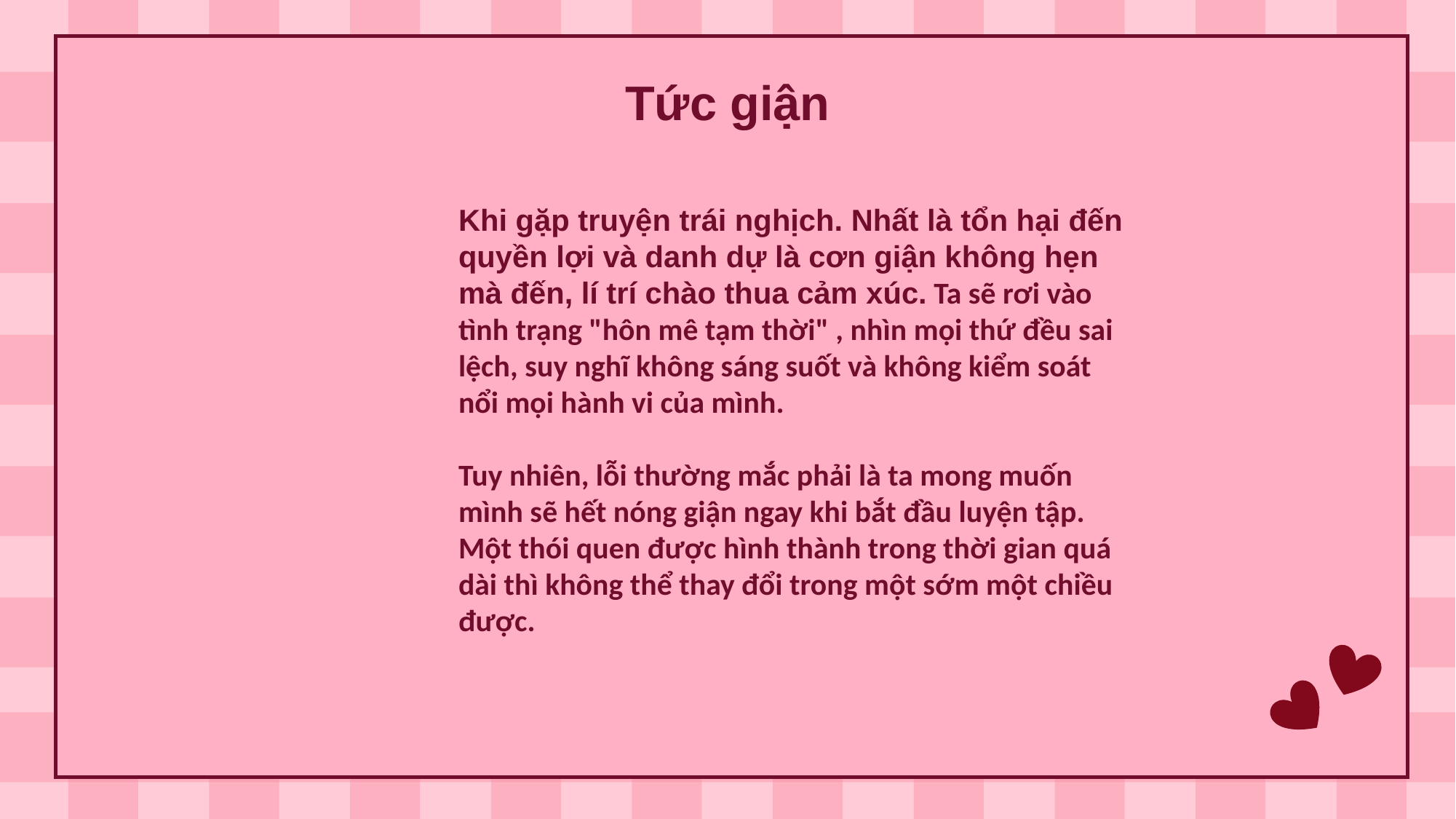

Tức giận
Khi gặp truyện trái nghịch. Nhất là tổn hại đến quyền lợi và danh dự là cơn giận không hẹn mà đến, lí trí chào thua cảm xúc. Ta sẽ rơi vào tình trạng "hôn mê tạm thời" , nhìn mọi thứ đều sai lệch, suy nghĩ không sáng suốt và không kiểm soát nổi mọi hành vi của mình.

Tuy nhiên, lỗi thường mắc phải là ta mong muốn mình sẽ hết nóng giận ngay khi bắt đầu luyện tập. Một thói quen được hình thành trong thời gian quá dài thì không thể thay đổi trong một sớm một chiều được.

Nội dung 2